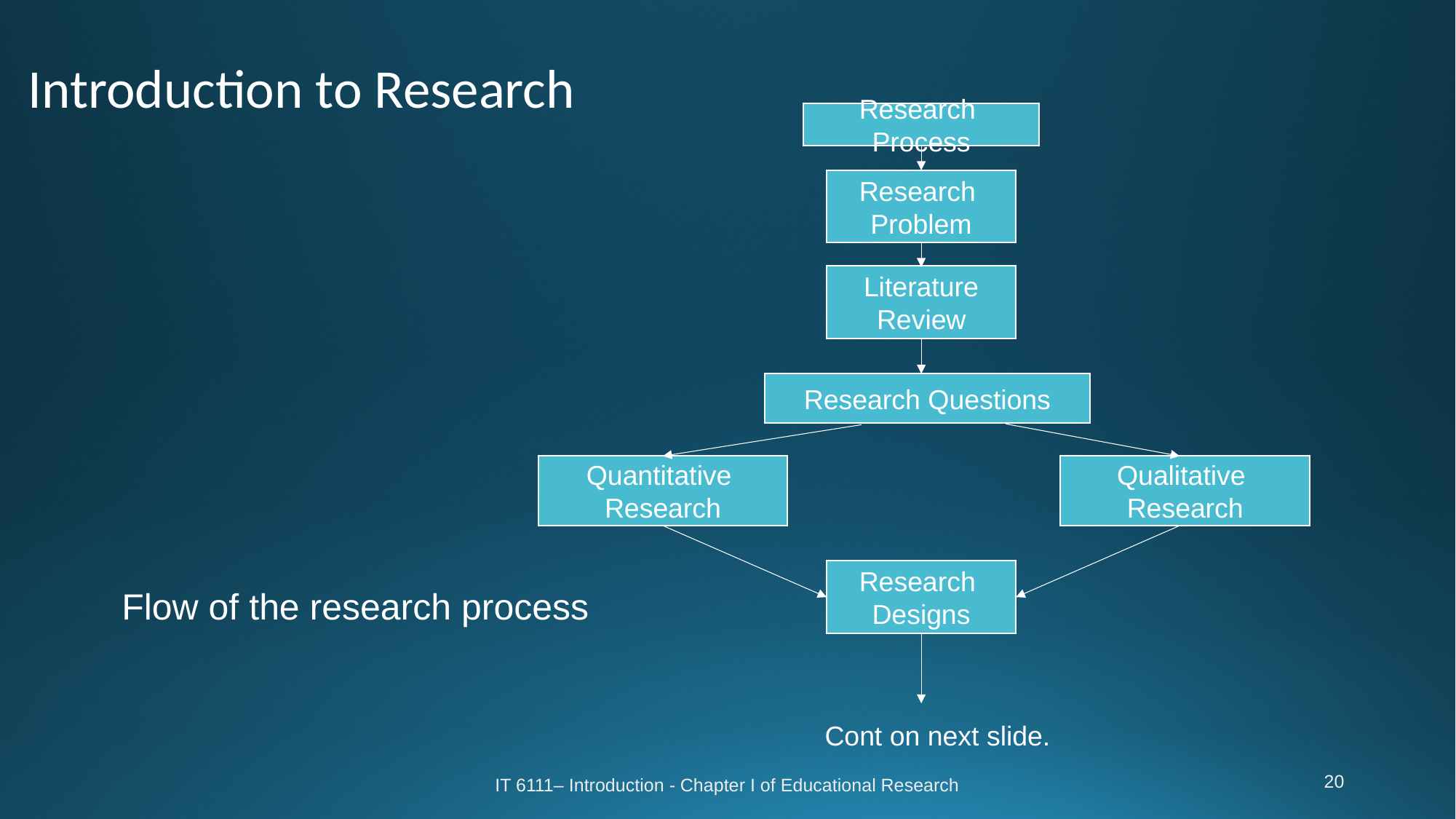

# Introduction to Research
Research  Process
Research
Problem
Literature
Review
Research Questions
Quantitative
Research
Qualitative
Research
Research
Designs
Flow of the research process
Cont on next slide.
20
IT 6111– Introduction - Chapter I of Educational Research